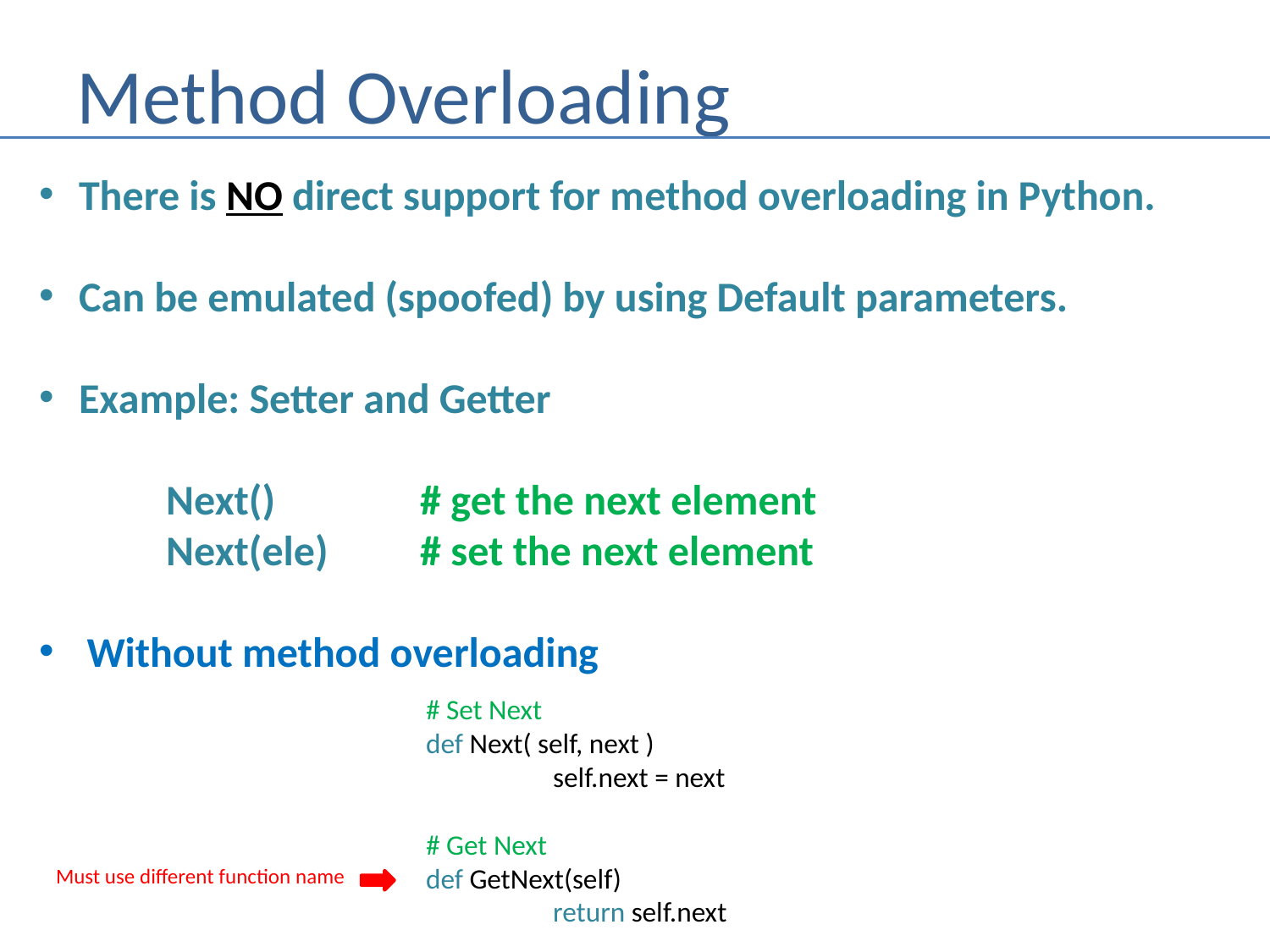

# Method Overloading
There is NO direct support for method overloading in Python.

Can be emulated (spoofed) by using Default parameters.

Example: Setter and Getter

	Next()		# get the next element
	Next(ele)	# set the next element

Without method overloading
# Set Next
def Next( self, next )
	self.next = next

# Get Next
def GetNext(self)
	return self.next
Must use different function name